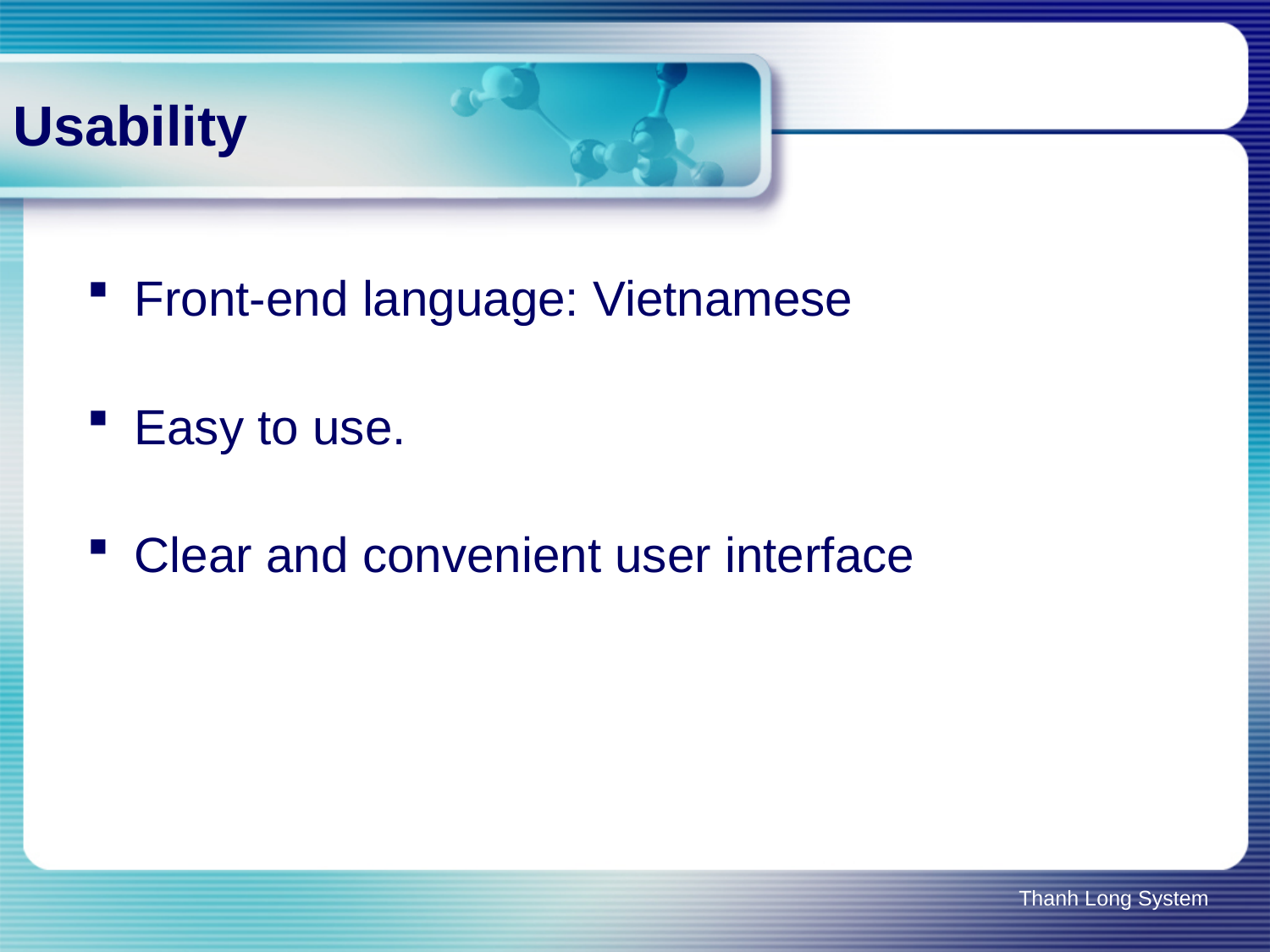

# Usability
Front-end language: Vietnamese
Easy to use.
Clear and convenient user interface

Thanh Long System
26